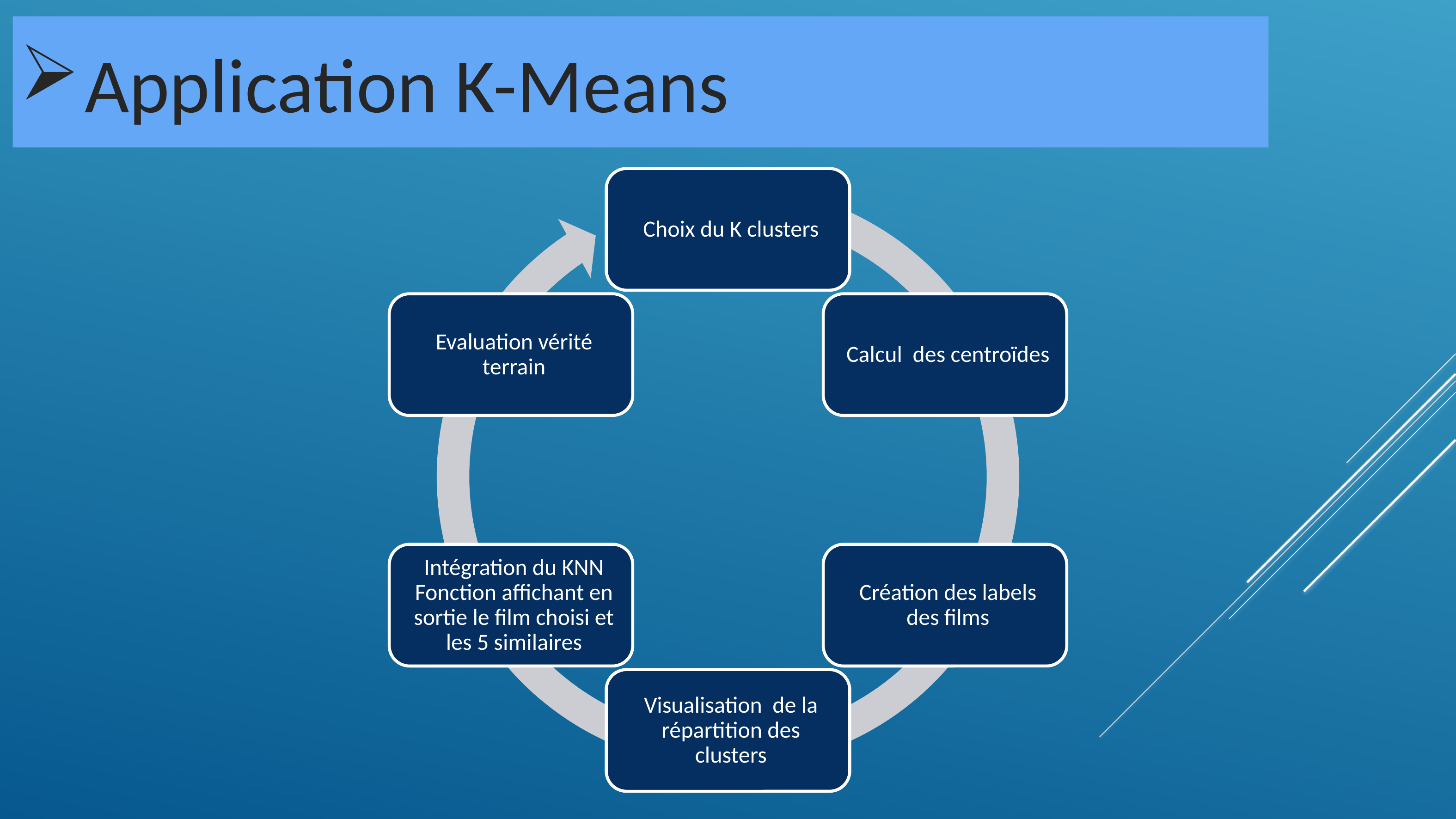

Application K-Means
Choix du K clusters
Calcul  des centroïdes
Création des labels des films
Visualisation  de la répartition des clusters
Intégration du KNN Fonction affichant en sortie le film choisi et les 5 similaires
Evaluation vérité terrain